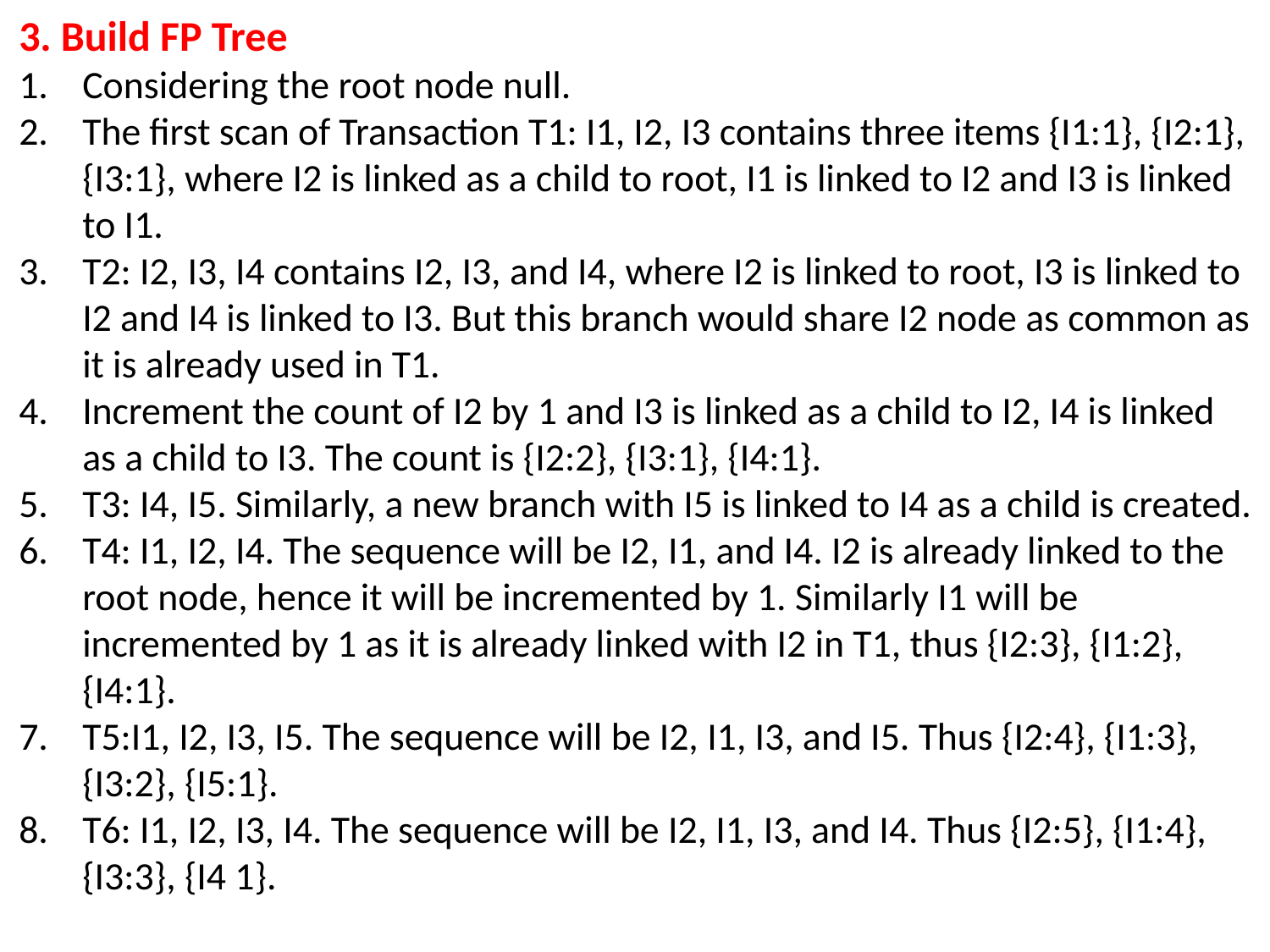

3. Build FP Tree
Considering the root node null.
The first scan of Transaction T1: I1, I2, I3 contains three items {I1:1}, {I2:1}, {I3:1}, where I2 is linked as a child to root, I1 is linked to I2 and I3 is linked to I1.
T2: I2, I3, I4 contains I2, I3, and I4, where I2 is linked to root, I3 is linked to I2 and I4 is linked to I3. But this branch would share I2 node as common as it is already used in T1.
Increment the count of I2 by 1 and I3 is linked as a child to I2, I4 is linked as a child to I3. The count is {I2:2}, {I3:1}, {I4:1}.
T3: I4, I5. Similarly, a new branch with I5 is linked to I4 as a child is created.
T4: I1, I2, I4. The sequence will be I2, I1, and I4. I2 is already linked to the root node, hence it will be incremented by 1. Similarly I1 will be incremented by 1 as it is already linked with I2 in T1, thus {I2:3}, {I1:2}, {I4:1}.
T5:I1, I2, I3, I5. The sequence will be I2, I1, I3, and I5. Thus {I2:4}, {I1:3}, {I3:2}, {I5:1}.
T6: I1, I2, I3, I4. The sequence will be I2, I1, I3, and I4. Thus {I2:5}, {I1:4}, {I3:3}, {I4 1}.